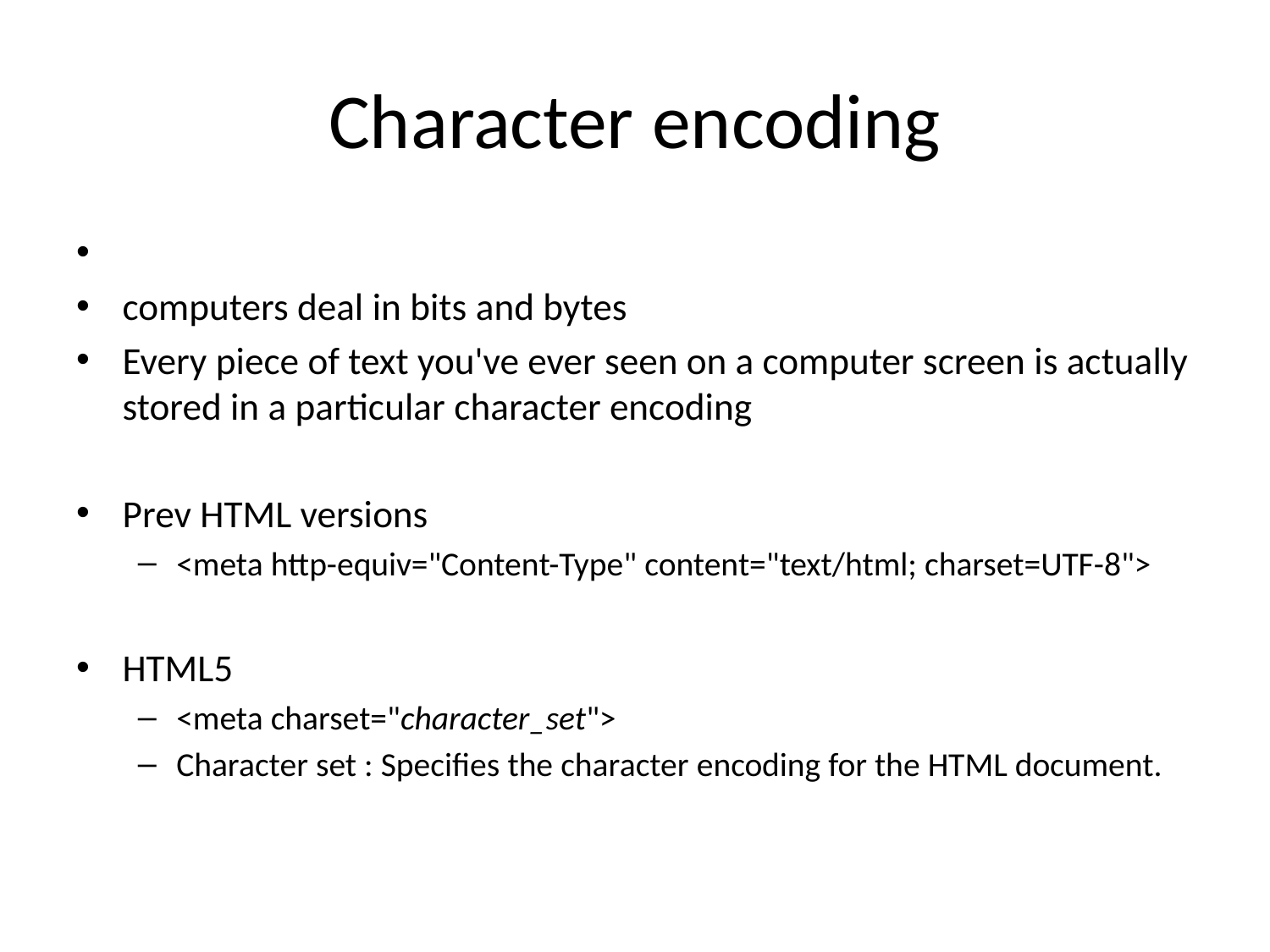

# Character encoding

computers deal in bits and bytes
Every piece of text you've ever seen on a computer screen is actually stored in a particular character encoding

Prev HTML versions
<meta http-equiv="Content-Type" content="text/html; charset=UTF-8">

HTML5
<meta charset="character_set">
Character set : Specifies the character encoding for the HTML document.